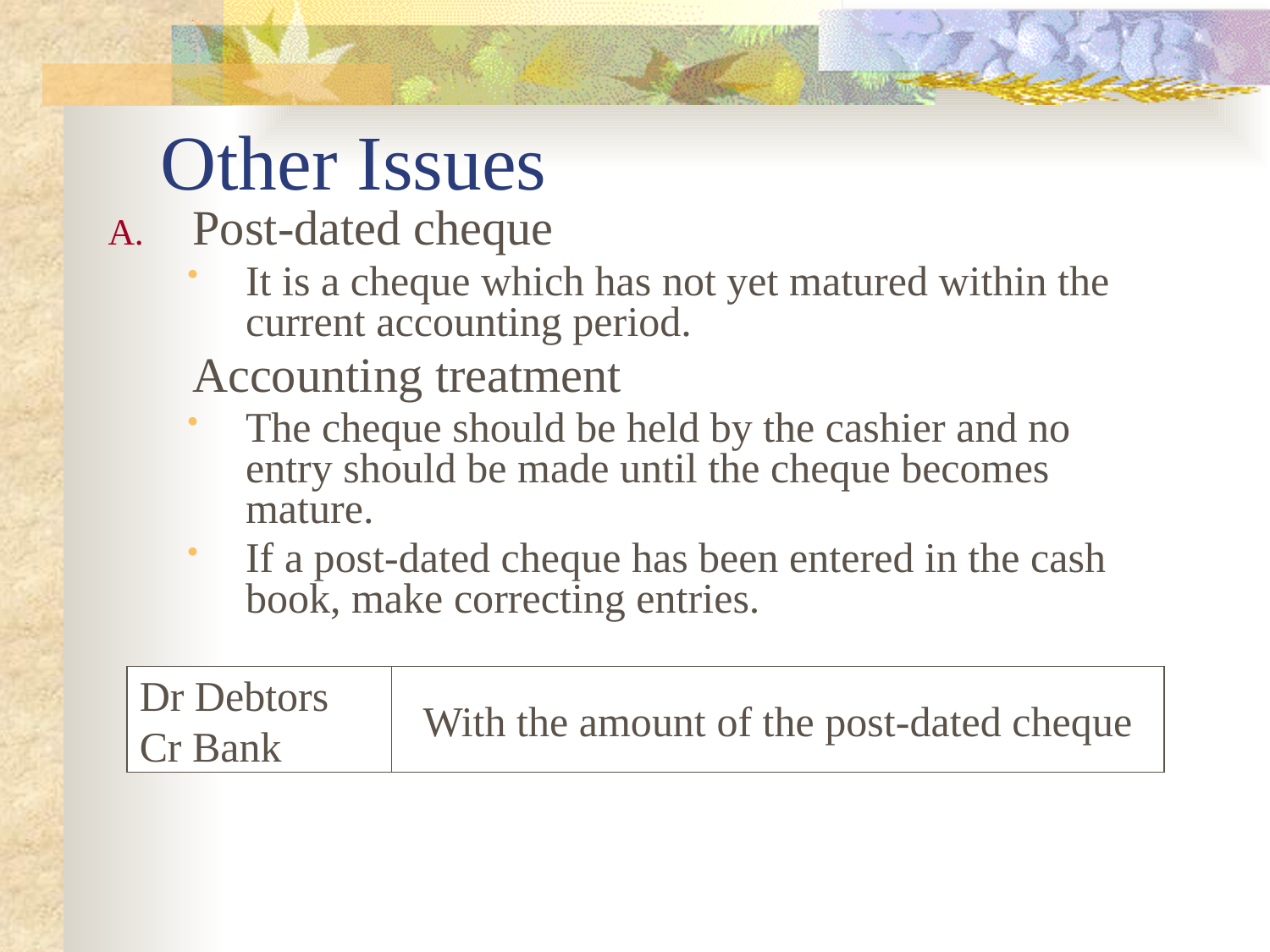

# Other Issues
Post-dated cheque
It is a cheque which has not yet matured within the current accounting period.
	Accounting treatment
The cheque should be held by the cashier and no entry should be made until the cheque becomes mature.
If a post-dated cheque has been entered in the cash book, make correcting entries.
Dr Debtors
Cr Bank
With the amount of the post-dated cheque